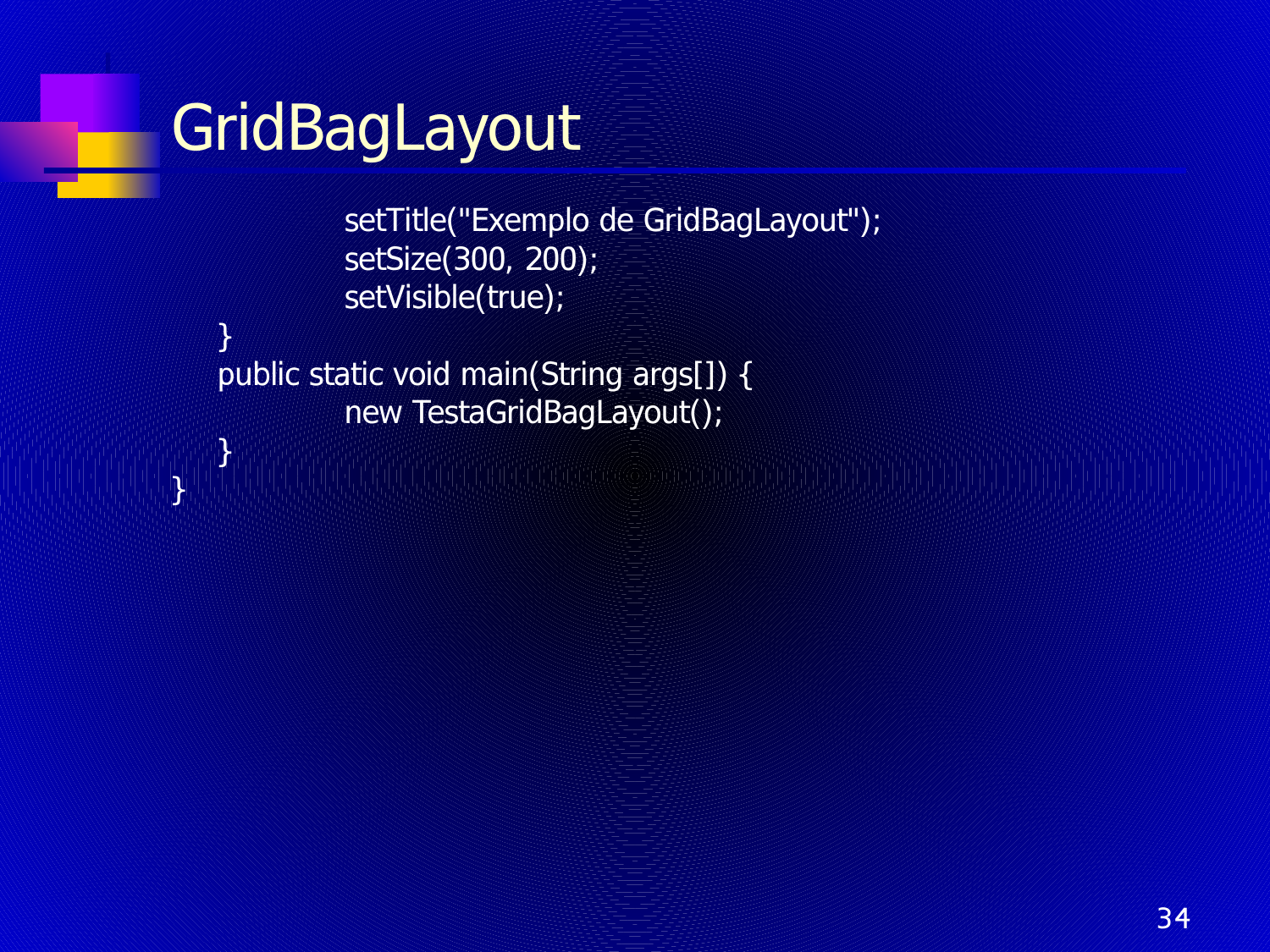

GridBagLayout
		setTitle("Exemplo de GridBagLayout");
		setSize(300, 200);
		setVisible(true);
	}
	public static void main(String args[]) {
		new TestaGridBagLayout();
	}
}

34